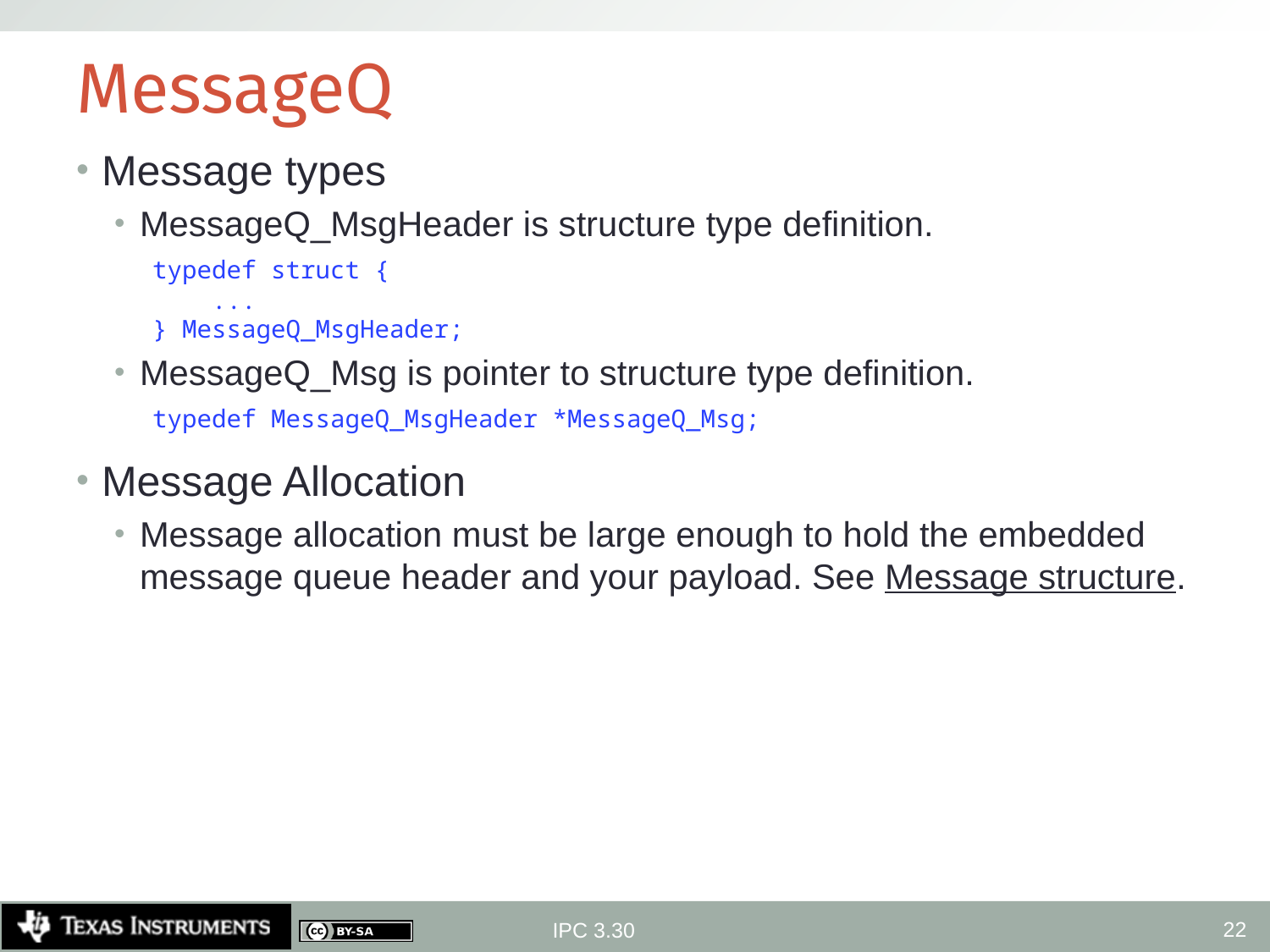

# MessageQ
Message types
MessageQ_MsgHeader is structure type definition.
typedef struct {
    ...
} MessageQ_MsgHeader;
MessageQ_Msg is pointer to structure type definition.
typedef MessageQ_MsgHeader *MessageQ_Msg;
Message Allocation
Message allocation must be large enough to hold the embedded message queue header and your payload. See Message structure.
22
IPC 3.30